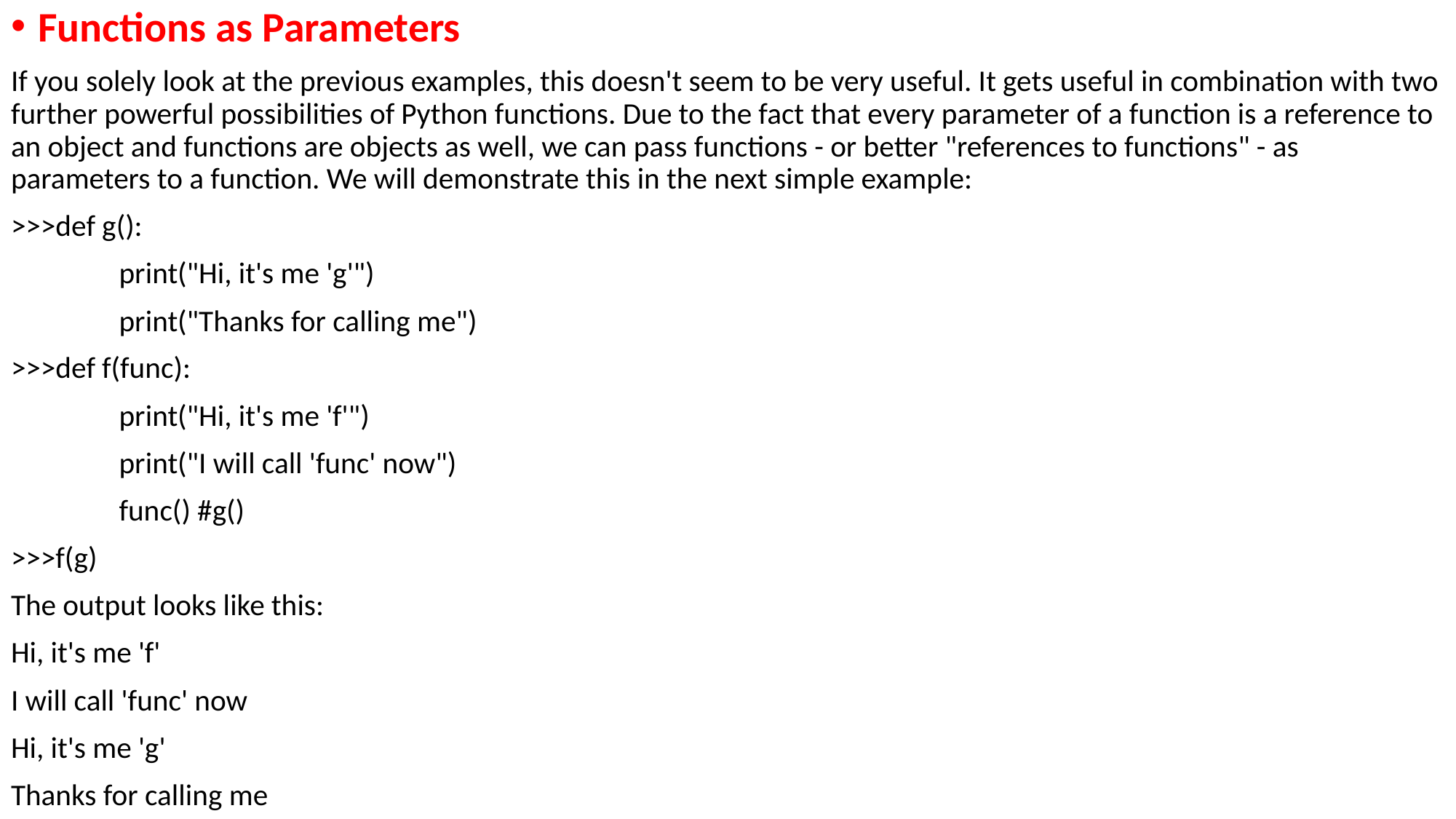

Functions as Parameters
If you solely look at the previous examples, this doesn't seem to be very useful. It gets useful in combination with two further powerful possibilities of Python functions. Due to the fact that every parameter of a function is a reference to an object and functions are objects as well, we can pass functions - or better "references to functions" - as parameters to a function. We will demonstrate this in the next simple example:
>>>def g():
    	print("Hi, it's me 'g'")
    	print("Thanks for calling me")
>>>def f(func):
    	print("Hi, it's me 'f'")
    	print("I will call 'func' now")
    	func() #g()
>>>f(g)
The output looks like this:
Hi, it's me 'f'
I will call 'func' now
Hi, it's me 'g'
Thanks for calling me